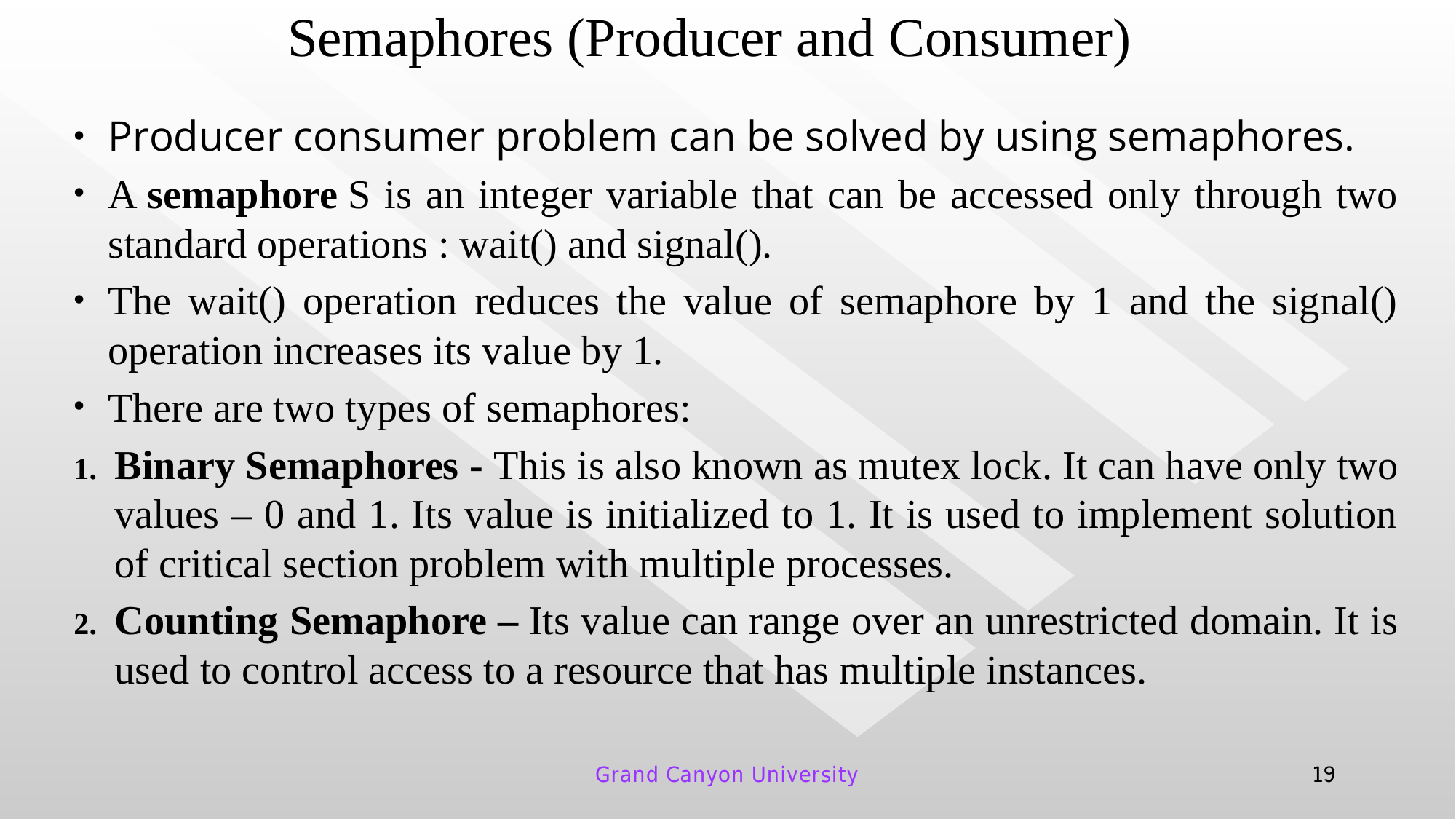

# Semaphores (Producer and Consumer)
Producer consumer problem can be solved by using semaphores.
A semaphore S is an integer variable that can be accessed only through two standard operations : wait() and signal().
The wait() operation reduces the value of semaphore by 1 and the signal() operation increases its value by 1.
There are two types of semaphores:
Binary Semaphores - This is also known as mutex lock. It can have only two values – 0 and 1. Its value is initialized to 1. It is used to implement solution of critical section problem with multiple processes.
Counting Semaphore – Its value can range over an unrestricted domain. It is used to control access to a resource that has multiple instances.
Grand Canyon University
19